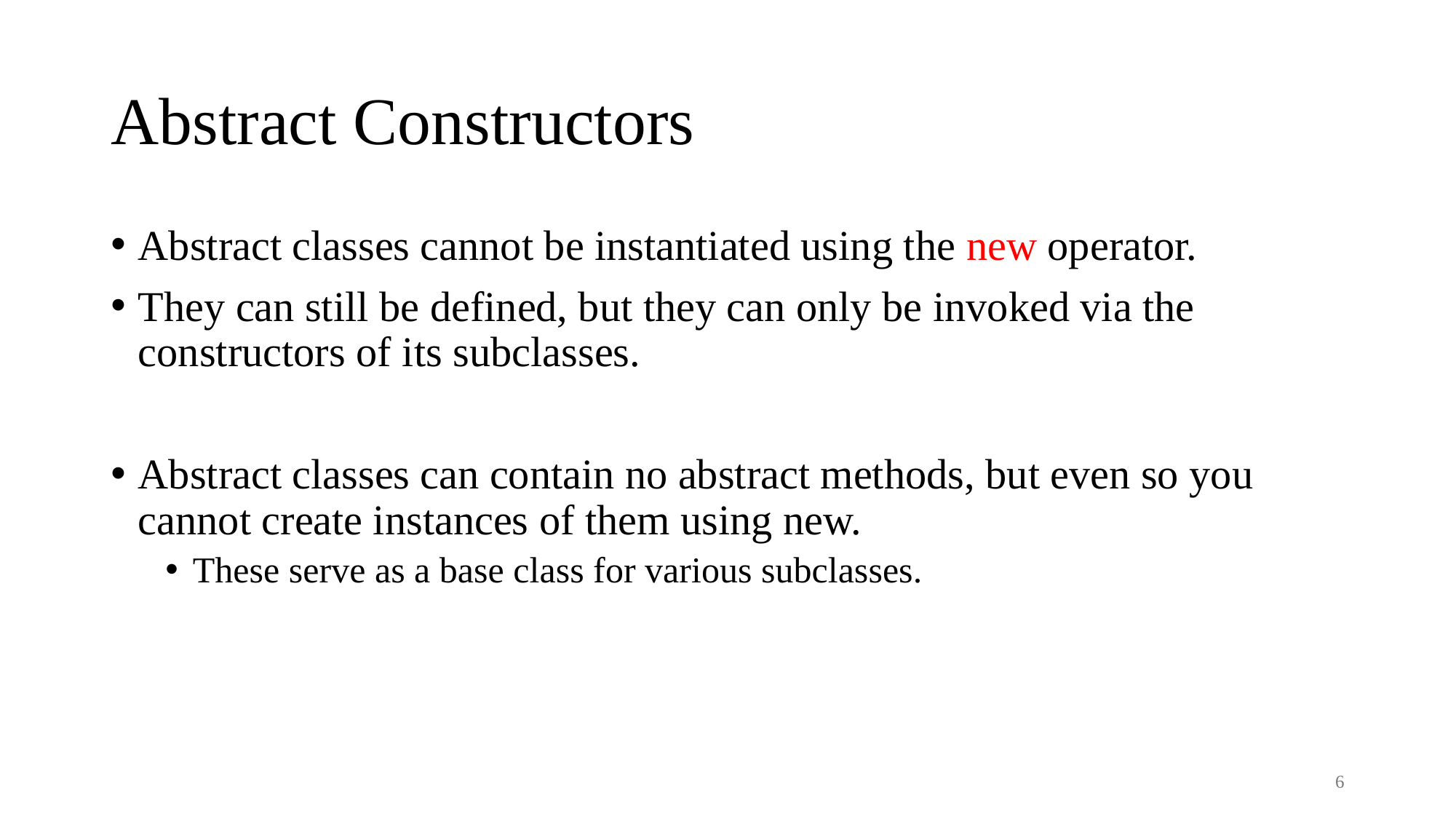

# Abstract Constructors
Abstract classes cannot be instantiated using the new operator.
They can still be defined, but they can only be invoked via the constructors of its subclasses.

Abstract classes can contain no abstract methods, but even so you cannot create instances of them using new.
These serve as a base class for various subclasses.
6